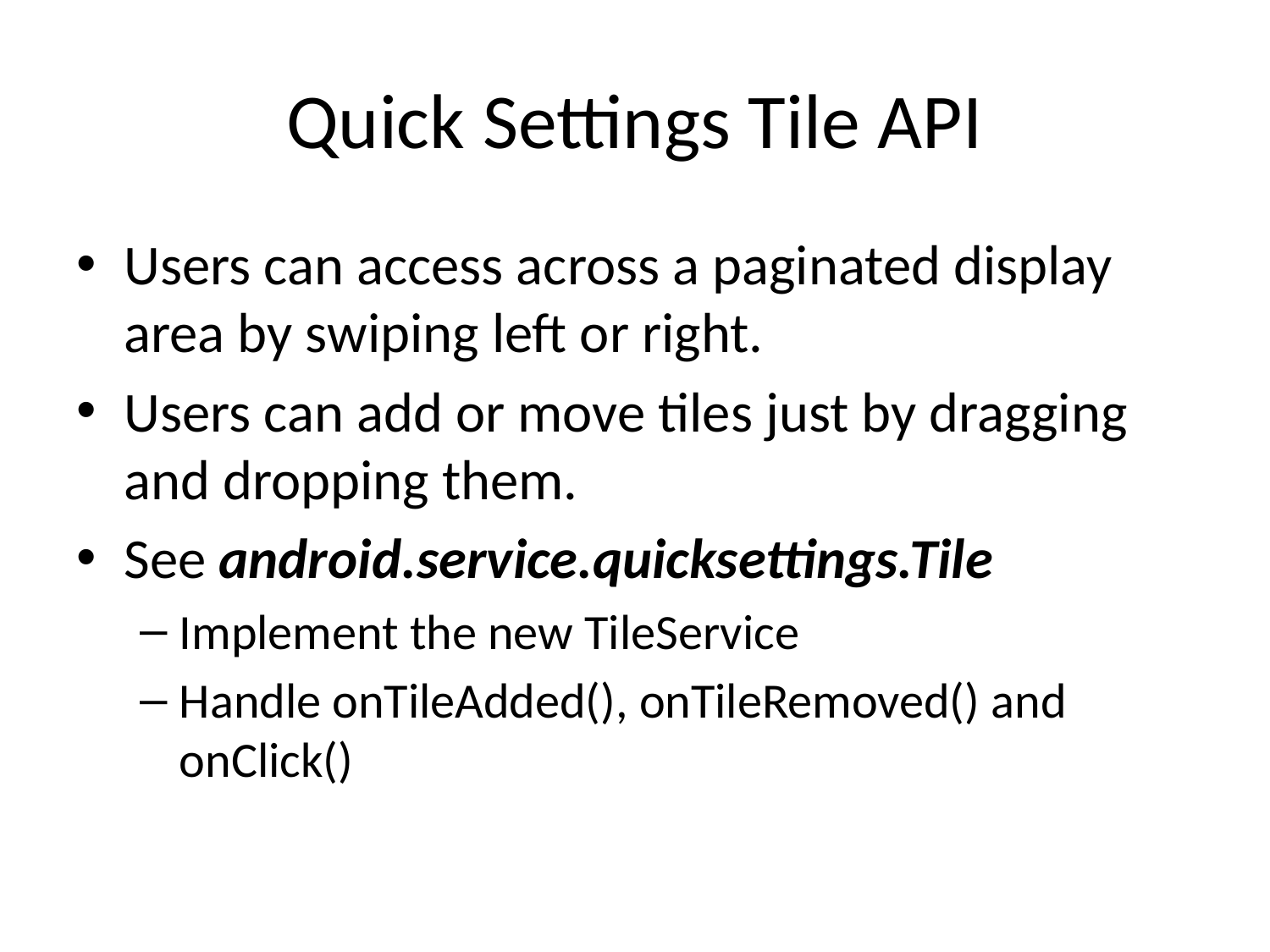

# Quick Settings Tile API
Users can access across a paginated display area by swiping left or right.
Users can add or move tiles just by dragging and dropping them.
See android.service.quicksettings.Tile
Implement the new TileService
Handle onTileAdded(), onTileRemoved() and onClick()